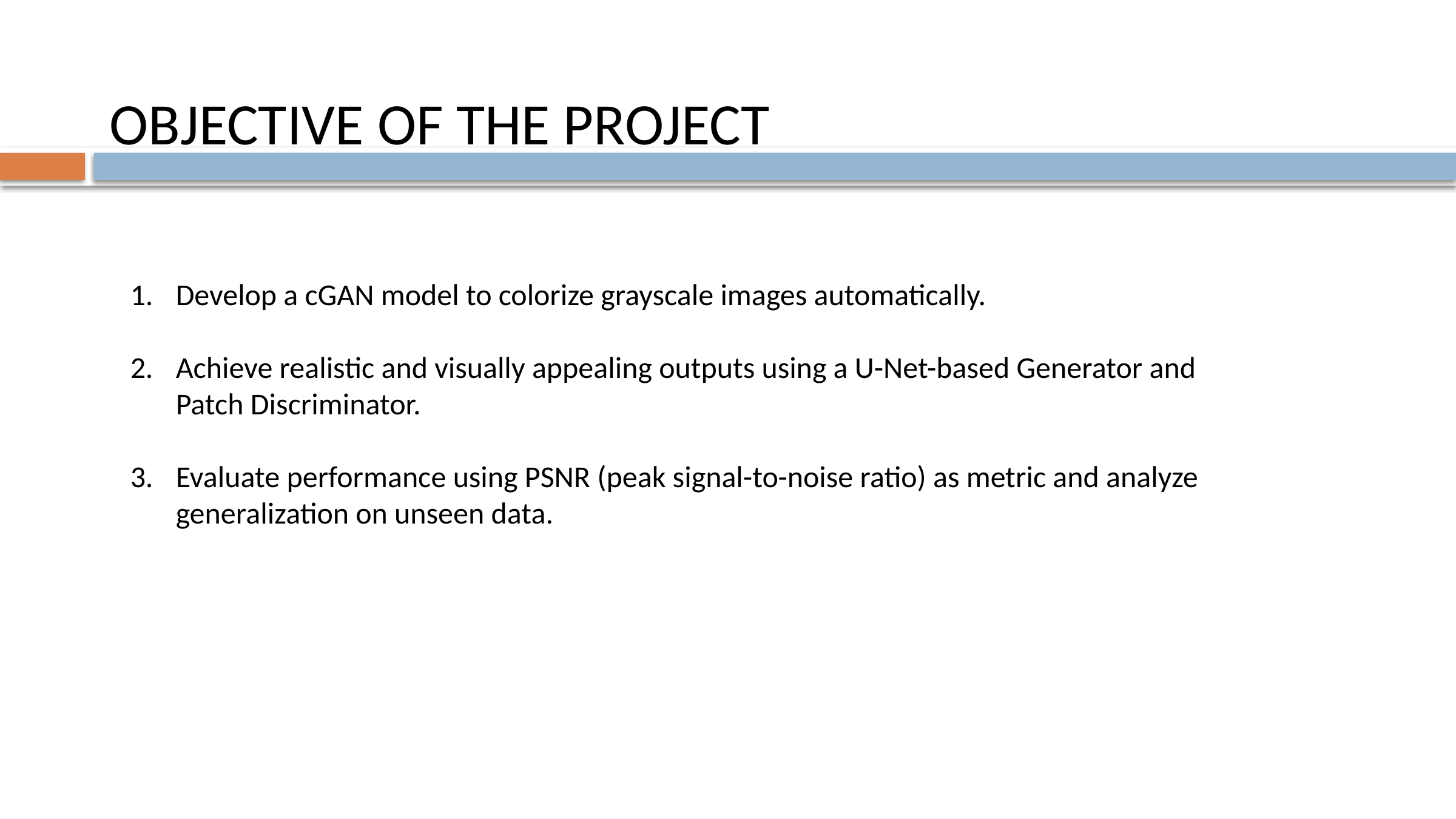

OBJECTIVE OF THE PROJECT

Develop a cGAN model to colorize grayscale images automatically.

Achieve realistic and visually appealing outputs using a U-Net-based Generator and Patch Discriminator.

Evaluate performance using PSNR (peak signal-to-noise ratio) as metric and analyze generalization on unseen data.